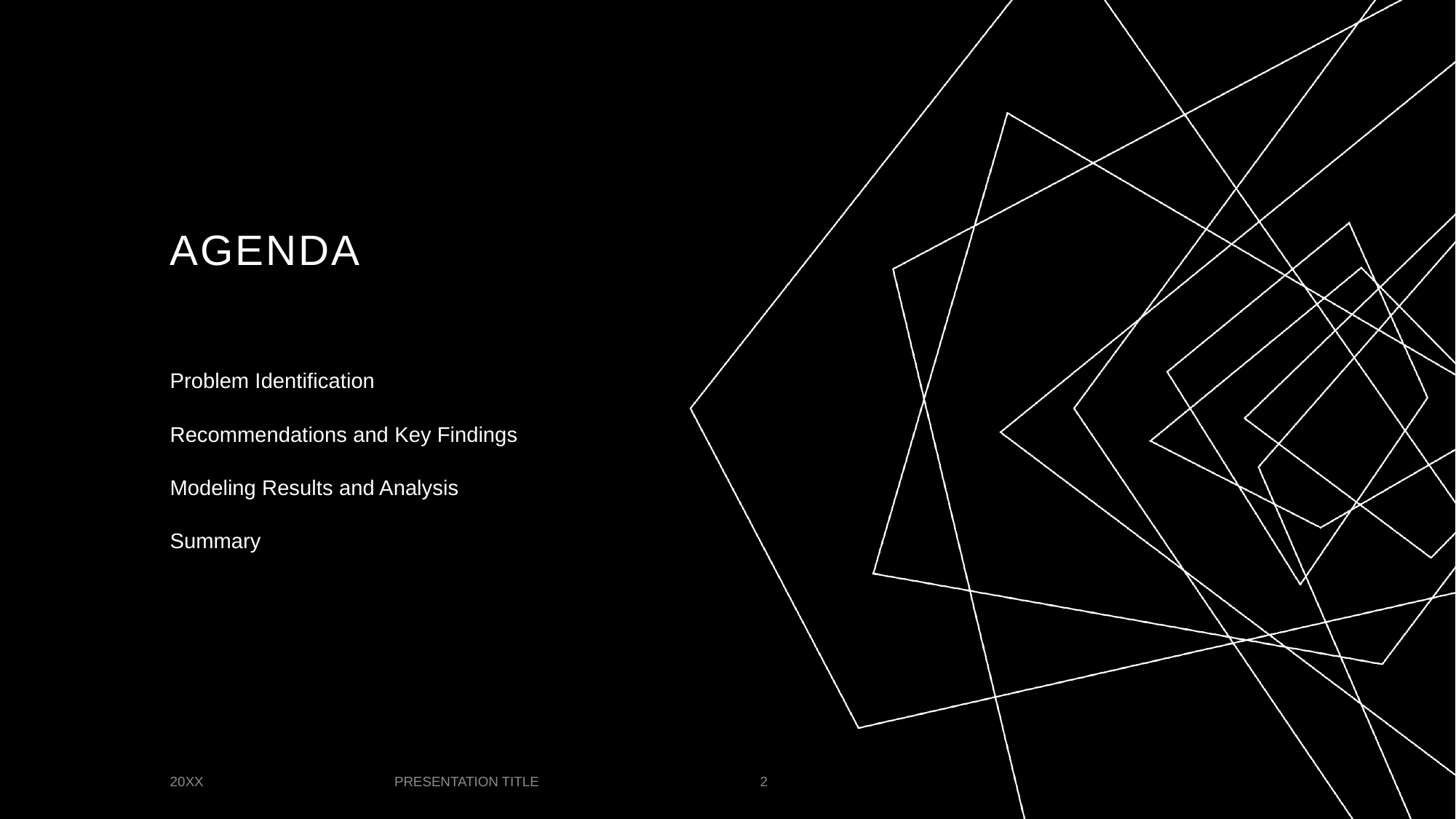

# AGENDA
Problem Identification
Recommendations and Key Findings
Modeling Results and Analysis
Summary
PRESENTATION TITLE
20XX
2